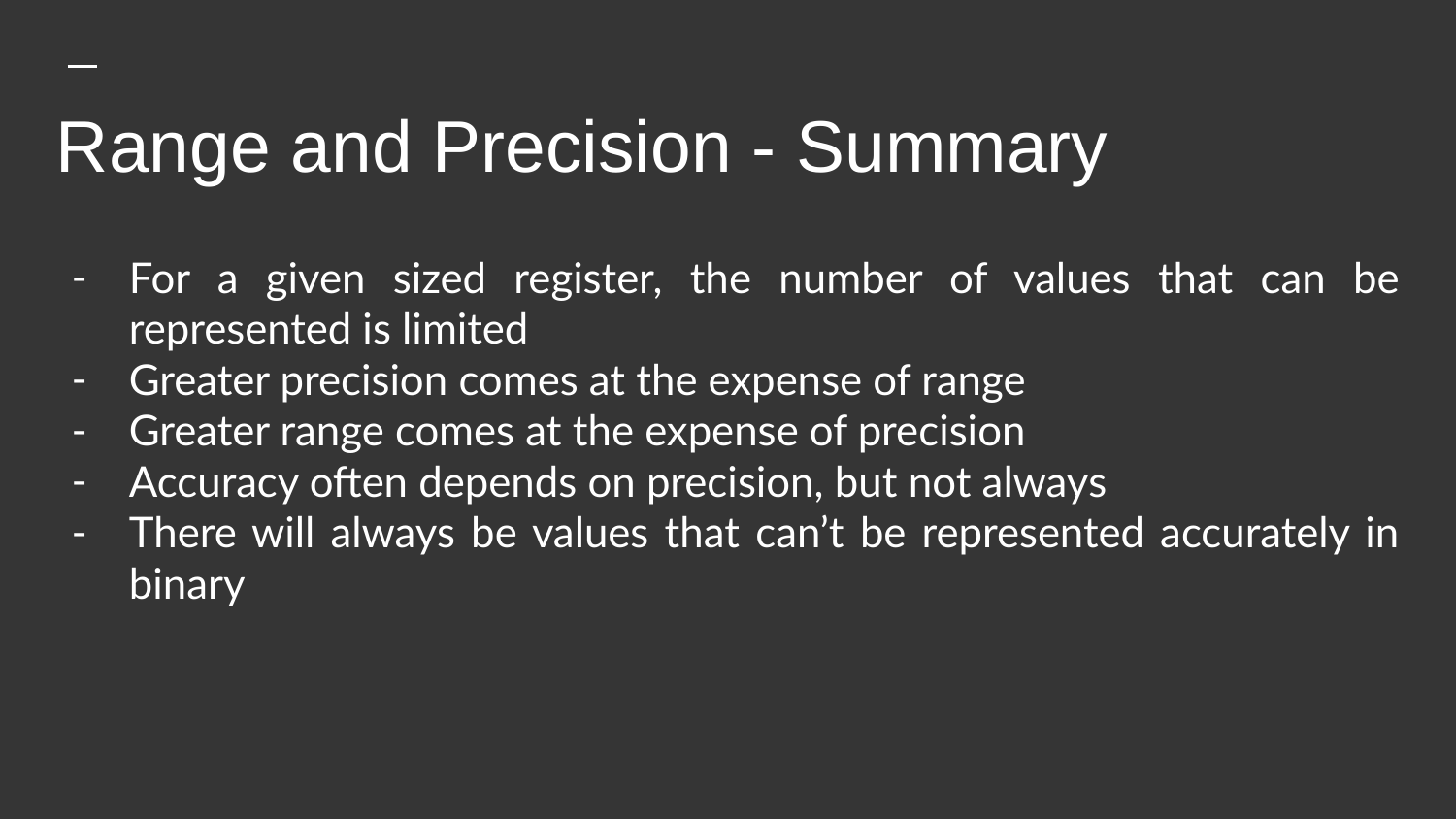

# Range and Precision - Summary
For a given sized register, the number of values that can be represented is limited
Greater precision comes at the expense of range
Greater range comes at the expense of precision
Accuracy often depends on precision, but not always
There will always be values that can’t be represented accurately in binary